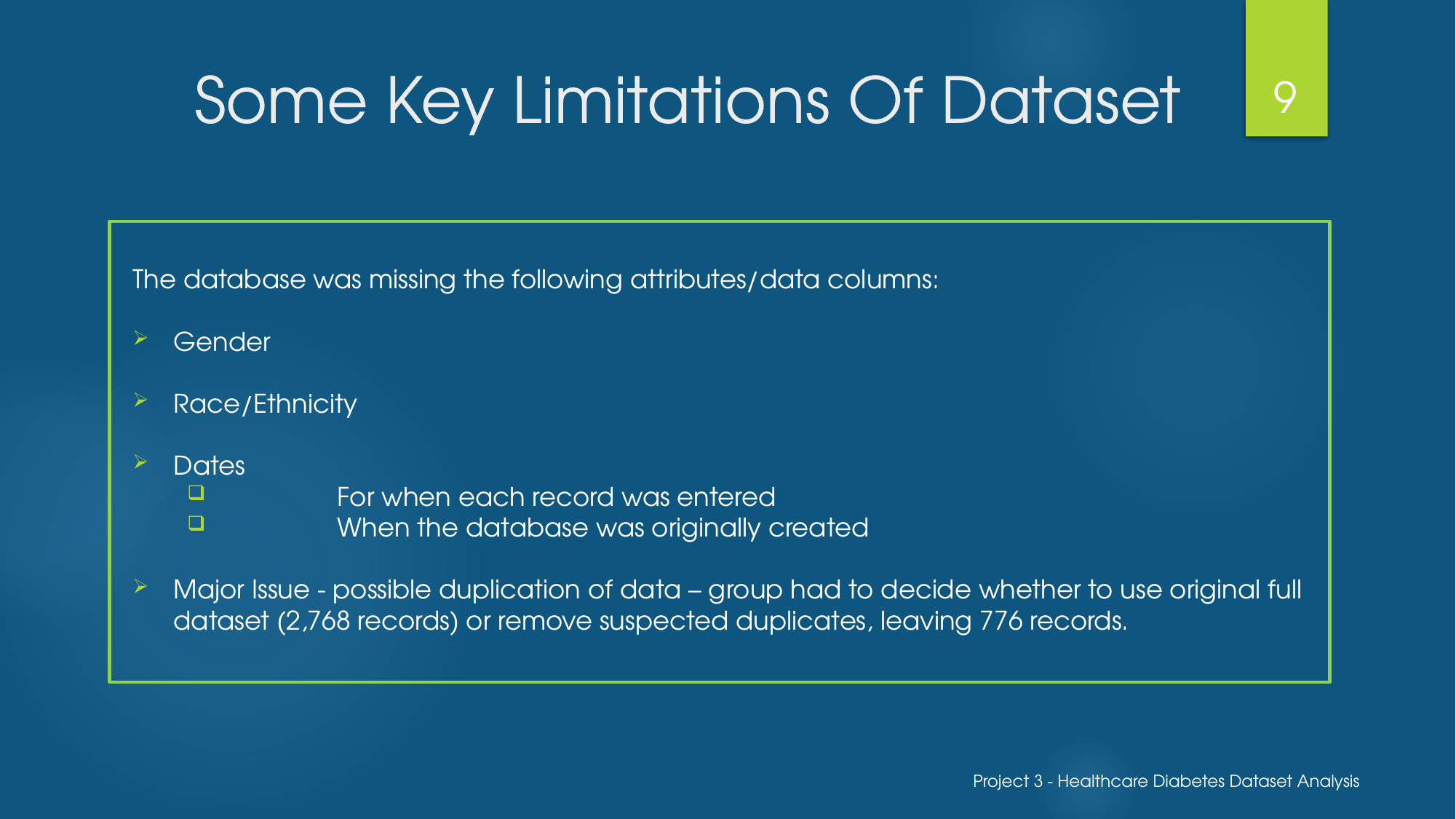

9
# Some Key Limitations Of Dataset

The database was missing the following attributes/data columns:

Gender

Race/Ethnicity

Dates
	For when each record was entered
	When the database was originally created

Major Issue - possible duplication of data – group had to decide whether to use original full dataset (2,768 records) or remove suspected duplicates, leaving 776 records.

Project 3 - Healthcare Diabetes Dataset Analysis